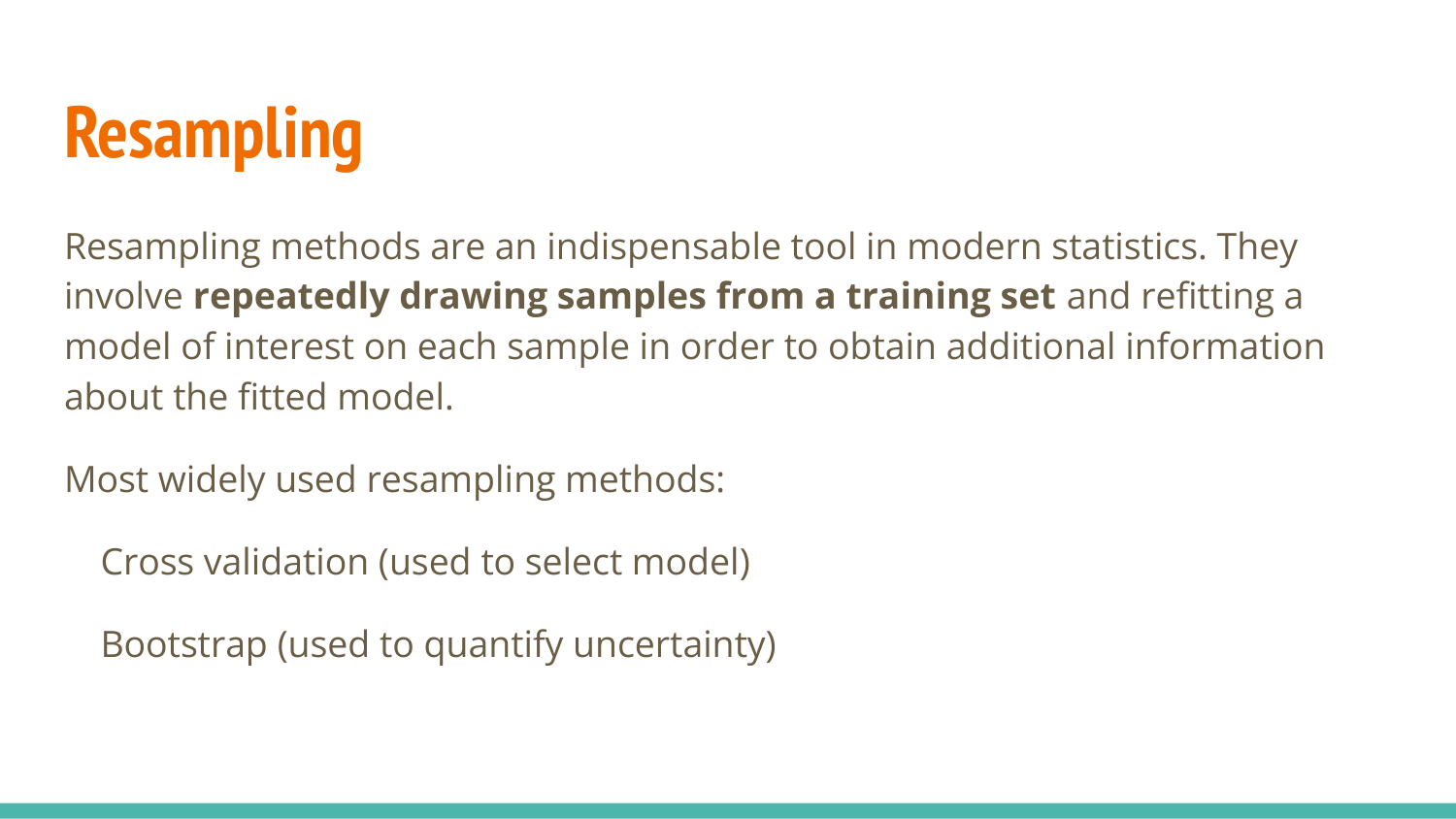

# Resampling
Resampling methods are an indispensable tool in modern statistics. They involve repeatedly drawing samples from a training set and refitting a model of interest on each sample in order to obtain additional information about the fitted model.
Most widely used resampling methods:
Cross validation (used to select model)
Bootstrap (used to quantify uncertainty)